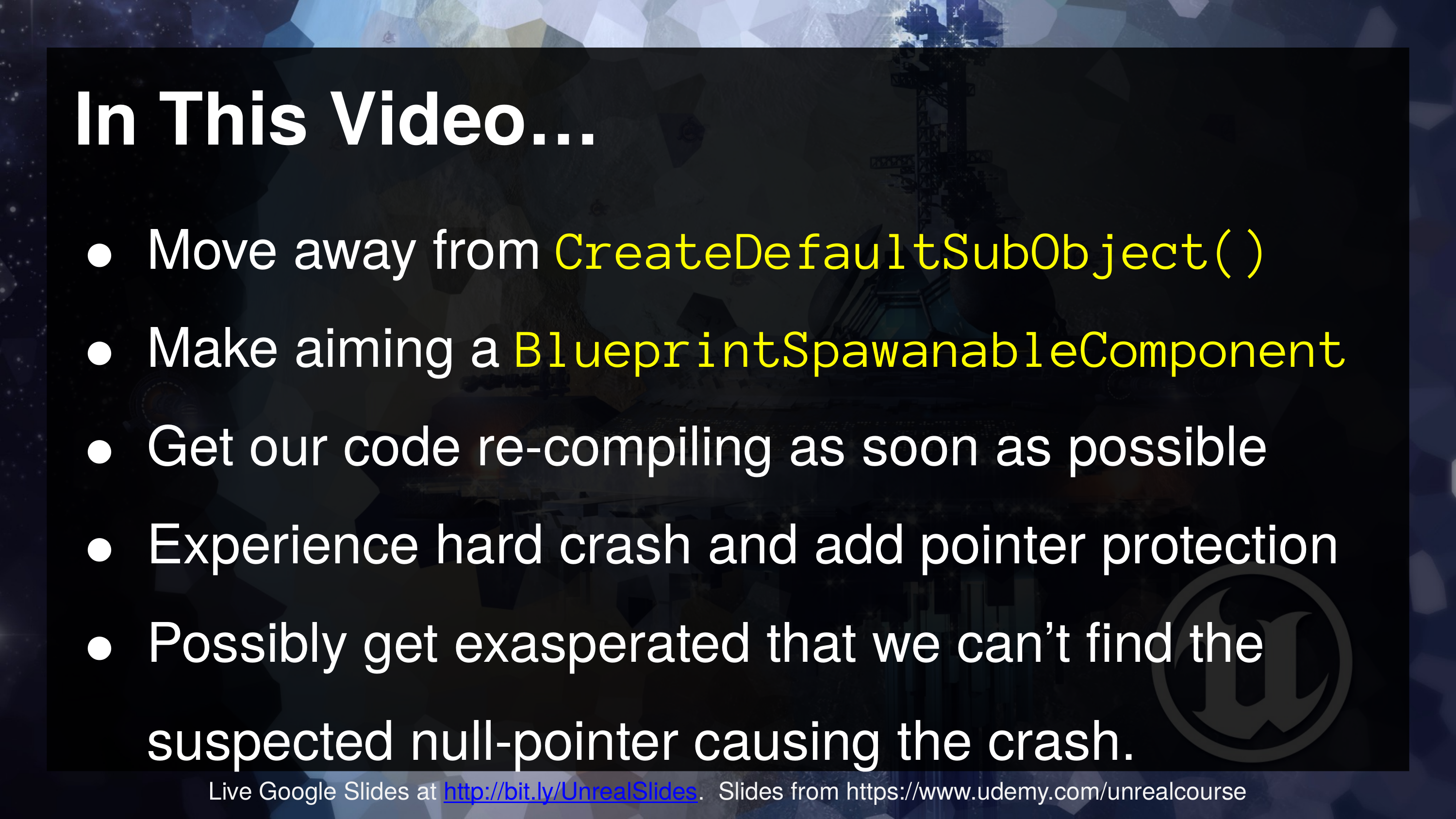

# In This Video…
Move away from CreateDefaultSubObject()
Make aiming a BlueprintSpawanableComponent
Get our code re-compiling as soon as possible
Experience hard crash and add pointer protection
Possibly get exasperated that we can’t find the suspected null-pointer causing the crash.